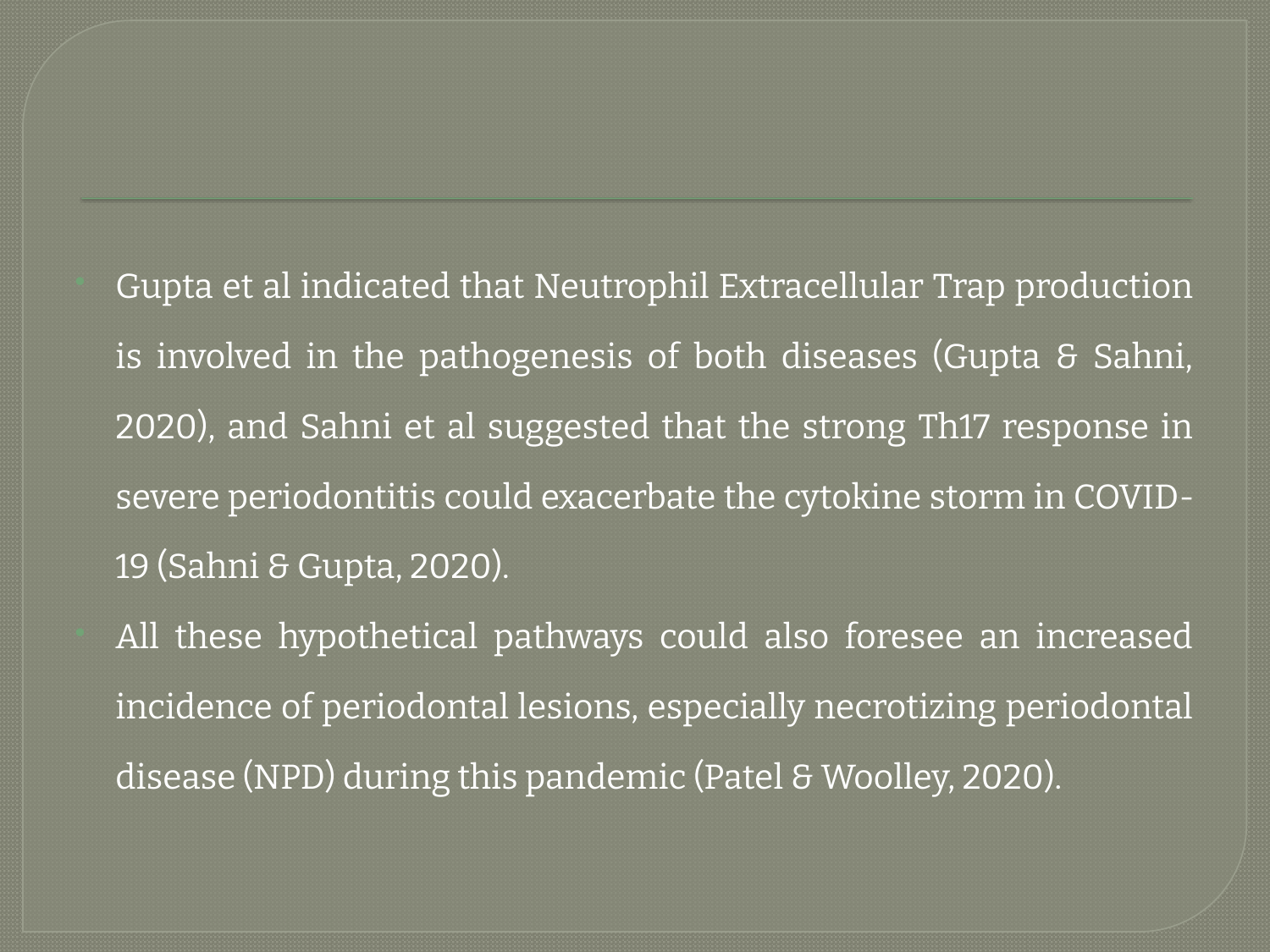

#
Gupta et al indicated that Neutrophil Extracellular Trap production is involved in the pathogenesis of both diseases (Gupta & Sahni, 2020), and Sahni et al suggested that the strong Th17 response in severe periodontitis could exacerbate the cytokine storm in COVID-19 (Sahni & Gupta, 2020).
All these hypothetical pathways could also foresee an increased incidence of periodontal lesions, especially necrotizing periodontal disease (NPD) during this pandemic (Patel & Woolley, 2020).